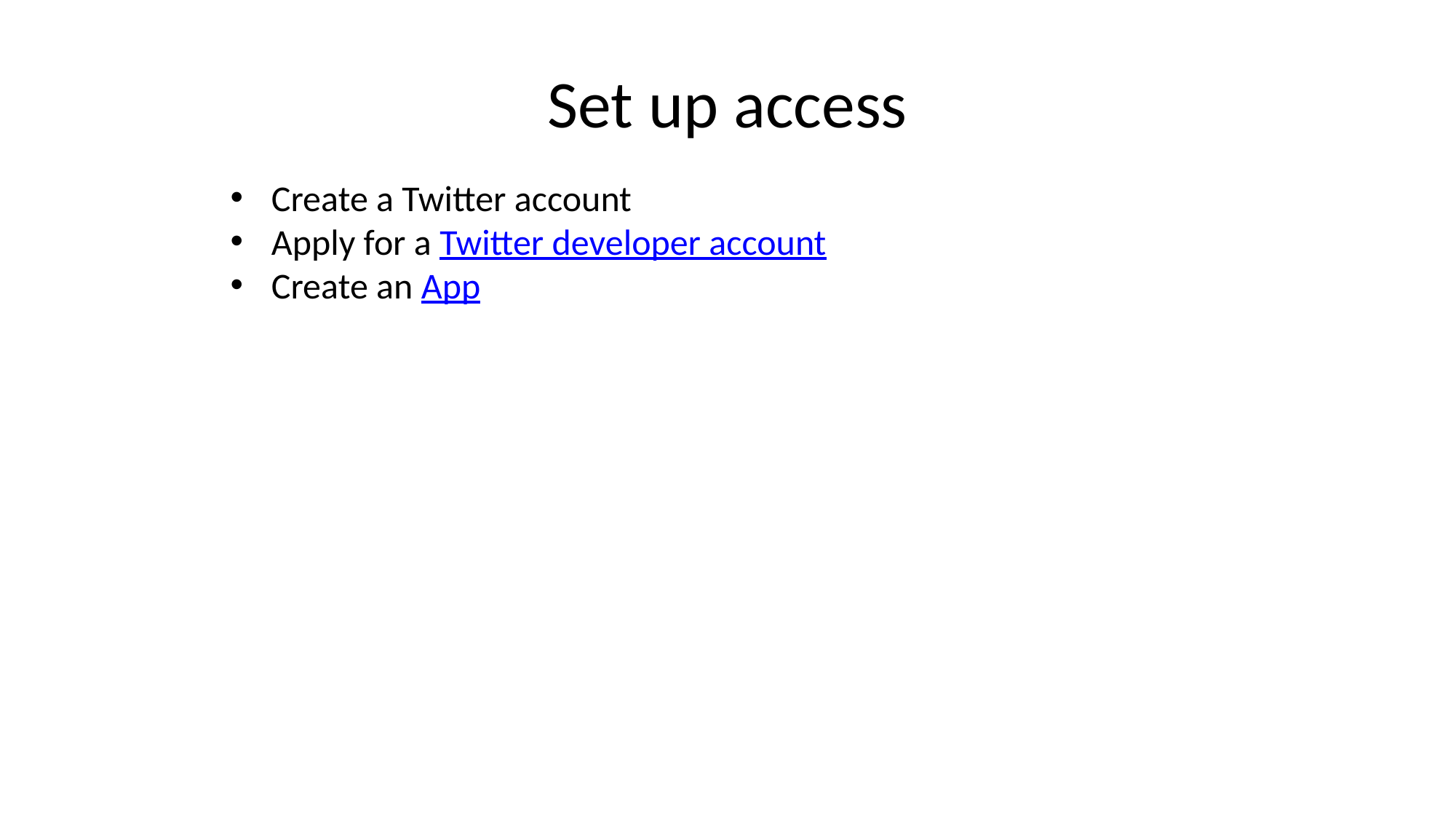

# Set up access
Create a Twitter account
Apply for a Twitter developer account
Create an App